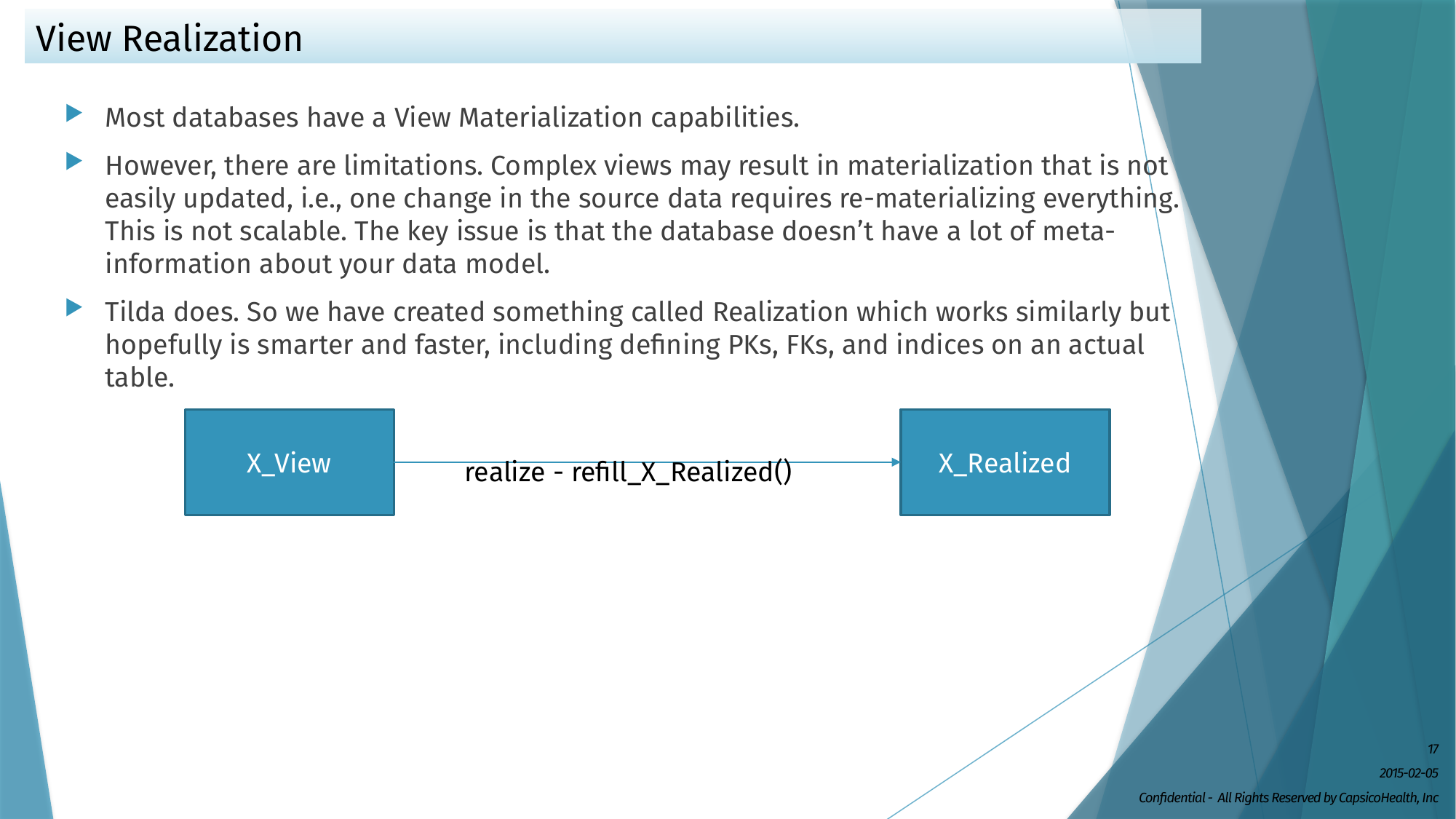

# View Realization
Most databases have a View Materialization capabilities.
However, there are limitations. Complex views may result in materialization that is not easily updated, i.e., one change in the source data requires re-materializing everything. This is not scalable. The key issue is that the database doesn’t have a lot of meta-information about your data model.
Tilda does. So we have created something called Realization which works similarly but hopefully is smarter and faster, including defining PKs, FKs, and indices on an actual table.

X_Realized
X_View
realize - refill_X_Realized()
17
2015-02-05
Confidential -  All Rights Reserved by CapsicoHealth, Inc